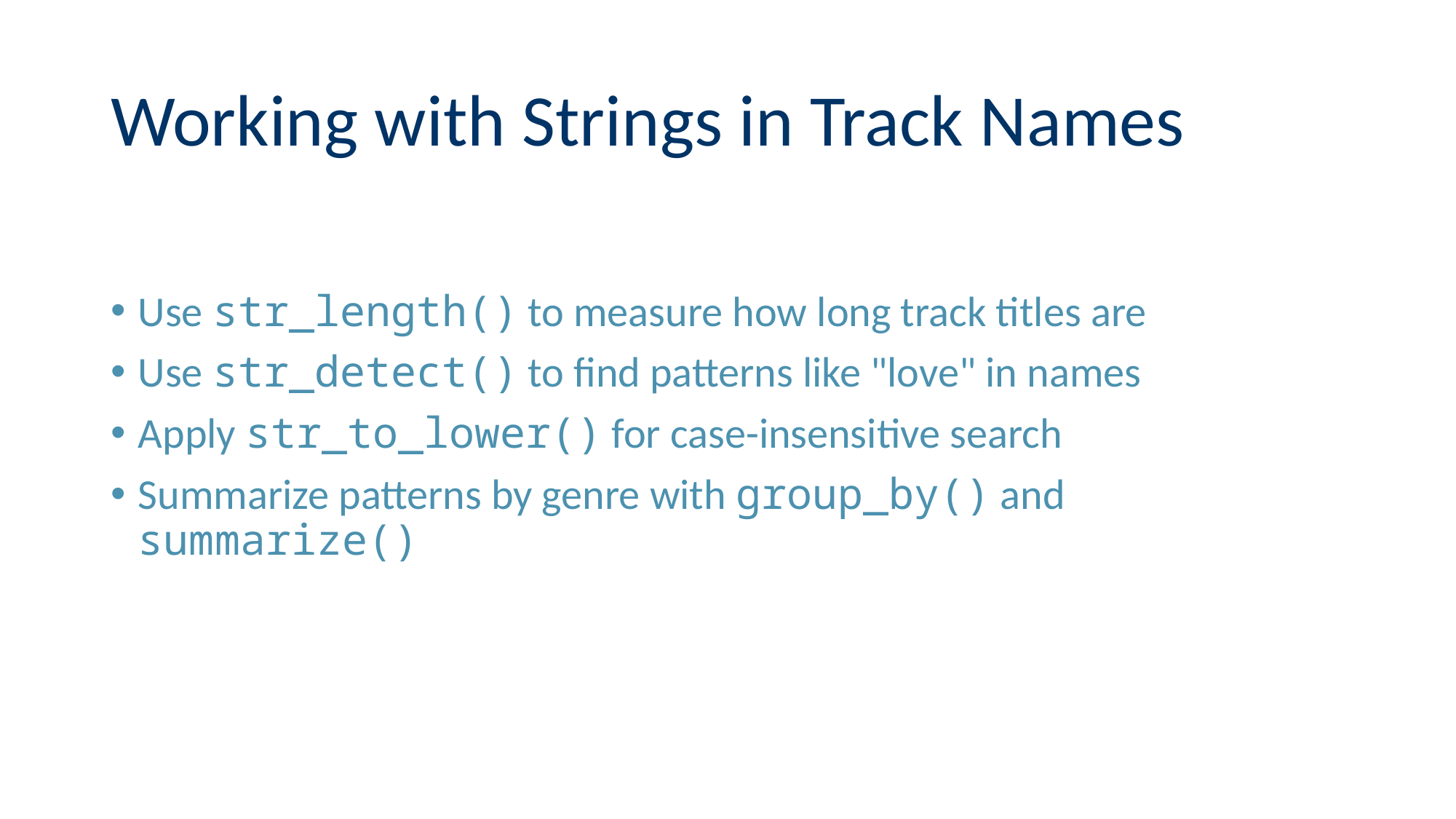

# Working with Strings in Track Names

Use str_length() to measure how long track titles are
Use str_detect() to find patterns like "love" in names
Apply str_to_lower() for case-insensitive search
Summarize patterns by genre with group_by() and summarize()